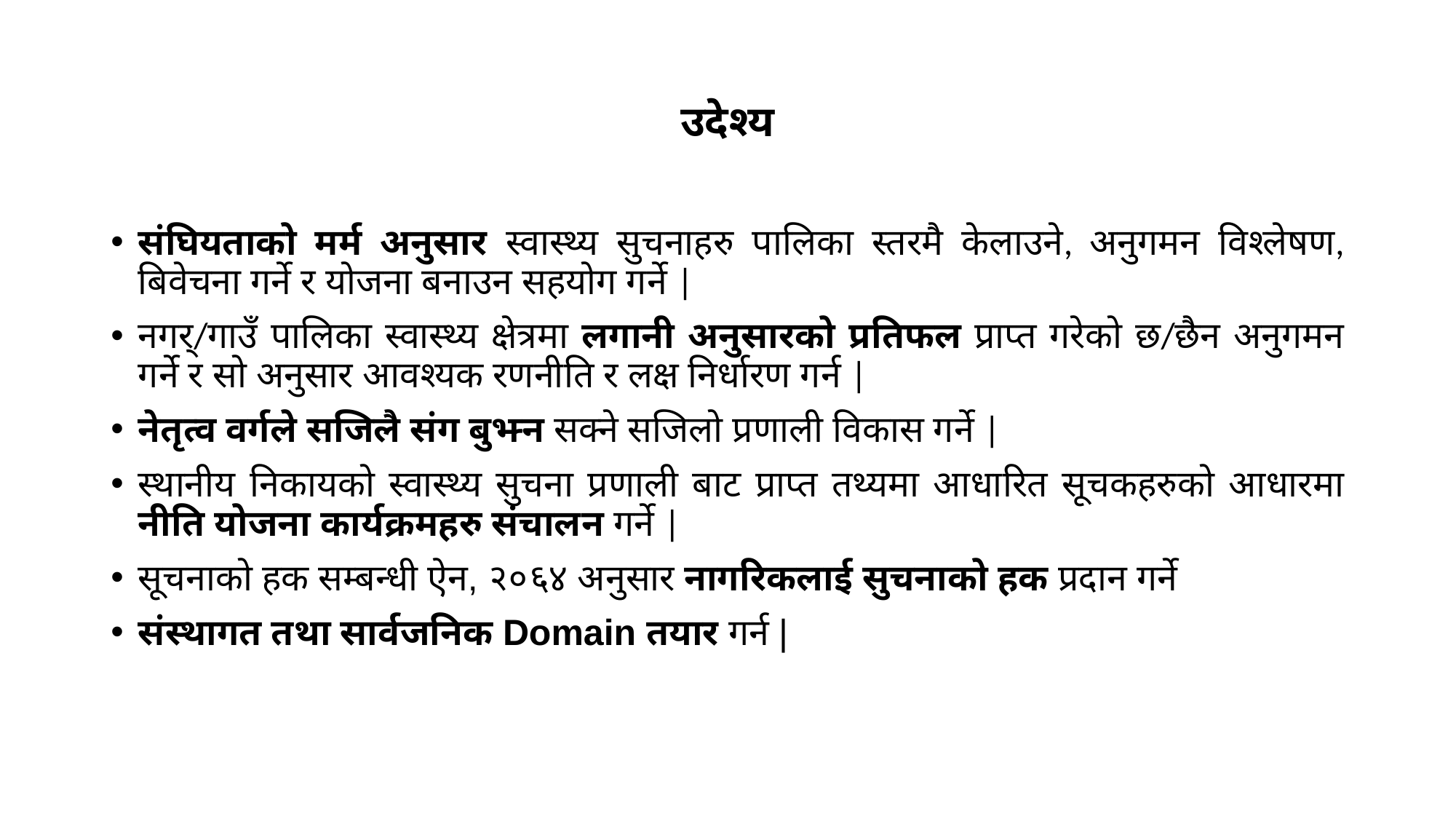

# उदेश्य
संघियताको मर्म अनुसार स्वास्थ्य सुचनाहरु पालिका स्तरमै केलाउने, अनुगमन विश्लेषण, बिवेचना गर्ने र योजना बनाउन सहयोग गर्ने |
नगर्/गाउँ पालिका स्वास्थ्य क्षेत्रमा लगानी अनुसारको प्रतिफल प्राप्त गरेको छ/छैन अनुगमन गर्ने र सो अनुसार आवश्यक रणनीति र लक्ष निर्धारण गर्न |
नेतृत्व वर्गले सजिलै संग बुझ्न सक्ने सजिलो प्रणाली विकास गर्ने |
स्थानीय निकायको स्वास्थ्य सुचना प्रणाली बाट प्राप्त तथ्यमा आधारित सूचकहरुको आधारमा नीति योजना कार्यक्रमहरु संचालन गर्ने |
सूचनाको हक सम्बन्धी ऐन, २०६४ अनुसार नागरिकलाई सुचनाको हक प्रदान गर्ने
संस्थागत तथा सार्वजनिक Domain तयार गर्न |